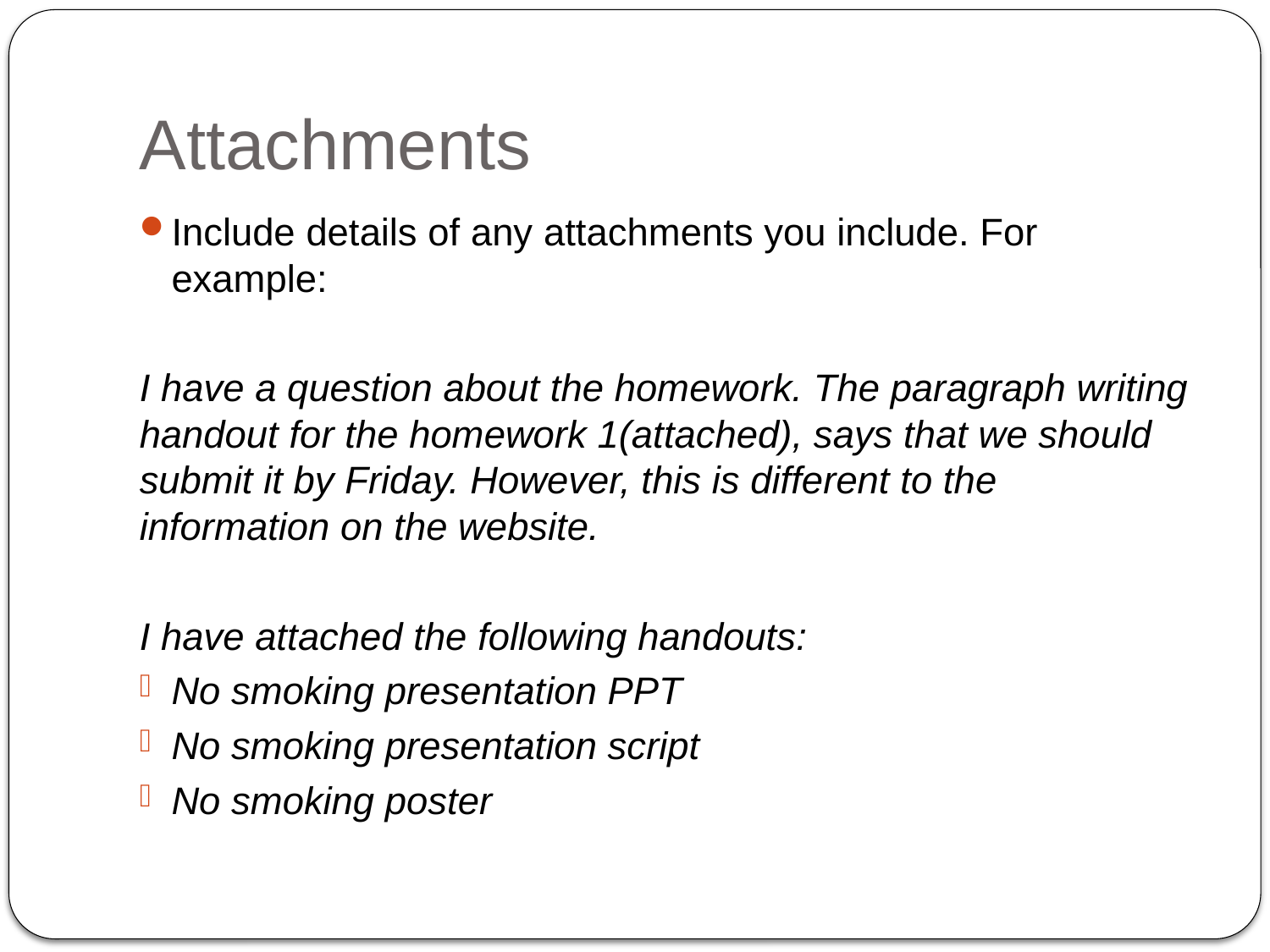

# Attachments
Include details of any attachments you include. For example:

I have a question about the homework. The paragraph writing handout for the homework 1(attached), says that we should submit it by Friday. However, this is different to the information on the website.

I have attached the following handouts:
No smoking presentation PPT
No smoking presentation script
No smoking poster